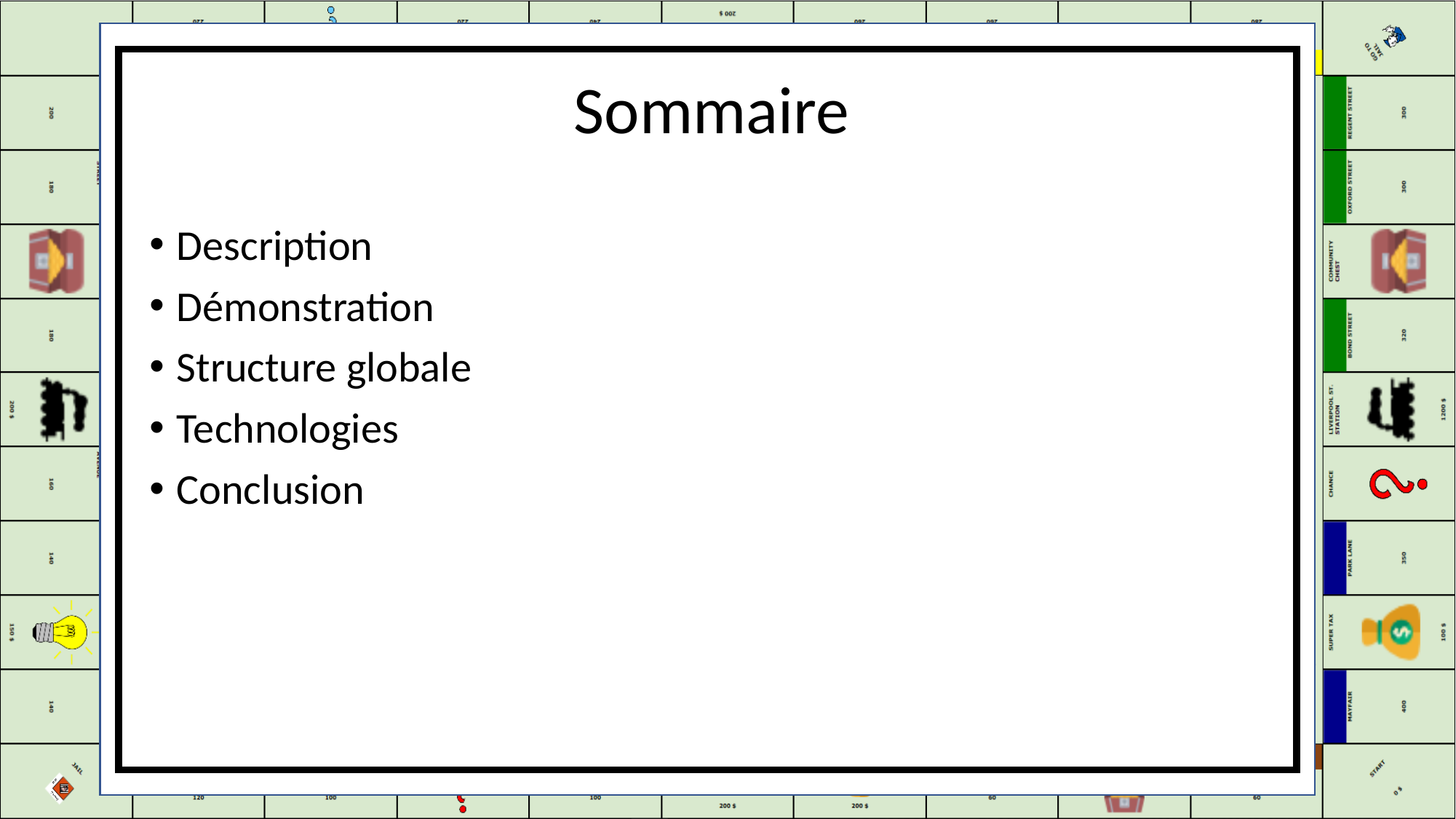

# Sommaire
Description
Démonstration
Structure globale
Technologies
Conclusion